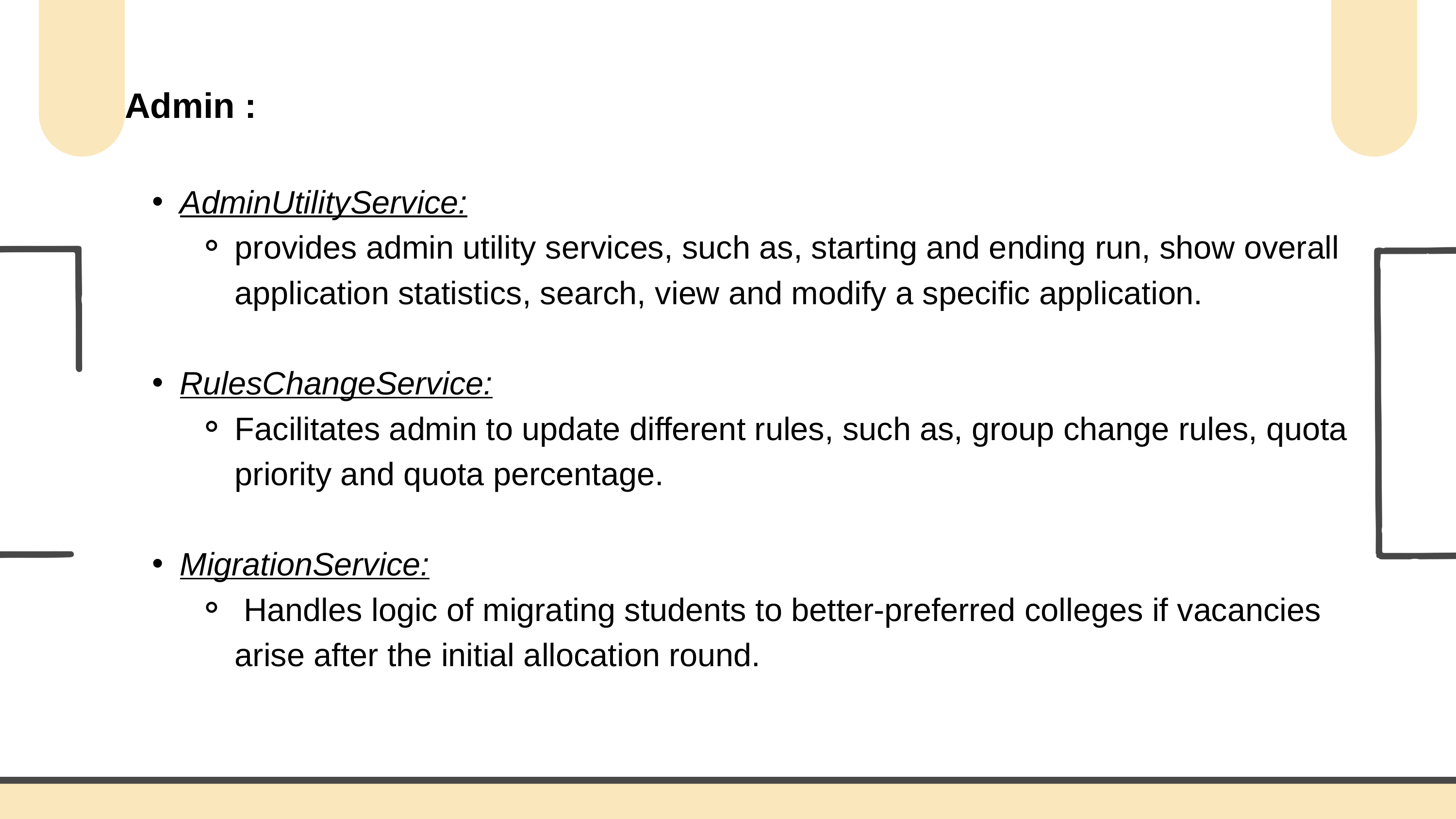

Admin :

AdminUtilityService:
provides admin utility services, such as, starting and ending run, show overall application statistics, search, view and modify a specific application.

RulesChangeService:
Facilitates admin to update different rules, such as, group change rules, quota priority and quota percentage.

MigrationService:
 Handles logic of migrating students to better-preferred colleges if vacancies arise after the initial allocation round.